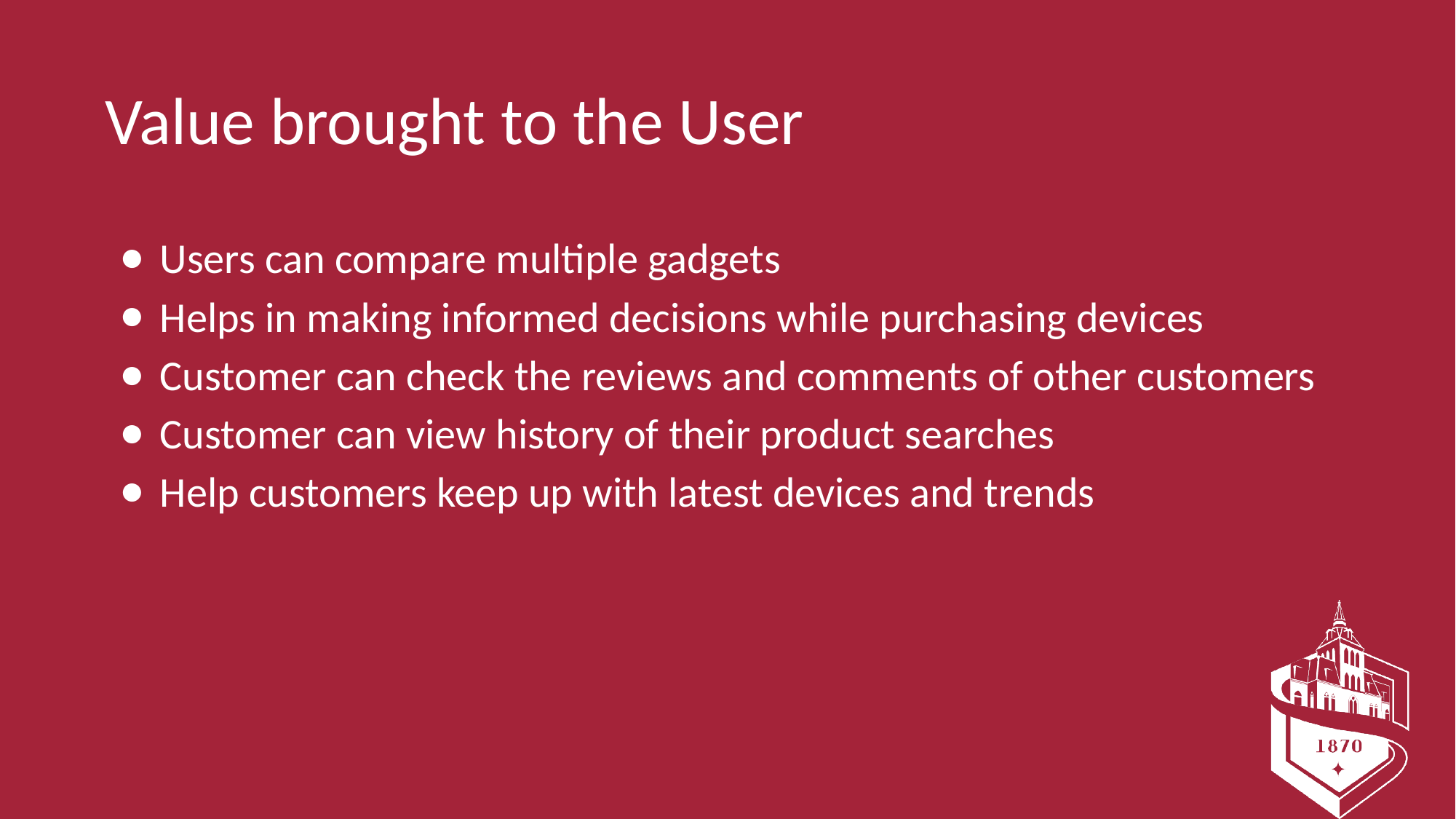

# Value brought to the User
Users can compare multiple gadgets
Helps in making informed decisions while purchasing devices
Customer can check the reviews and comments of other customers
Customer can view history of their product searches
Help customers keep up with latest devices and trends